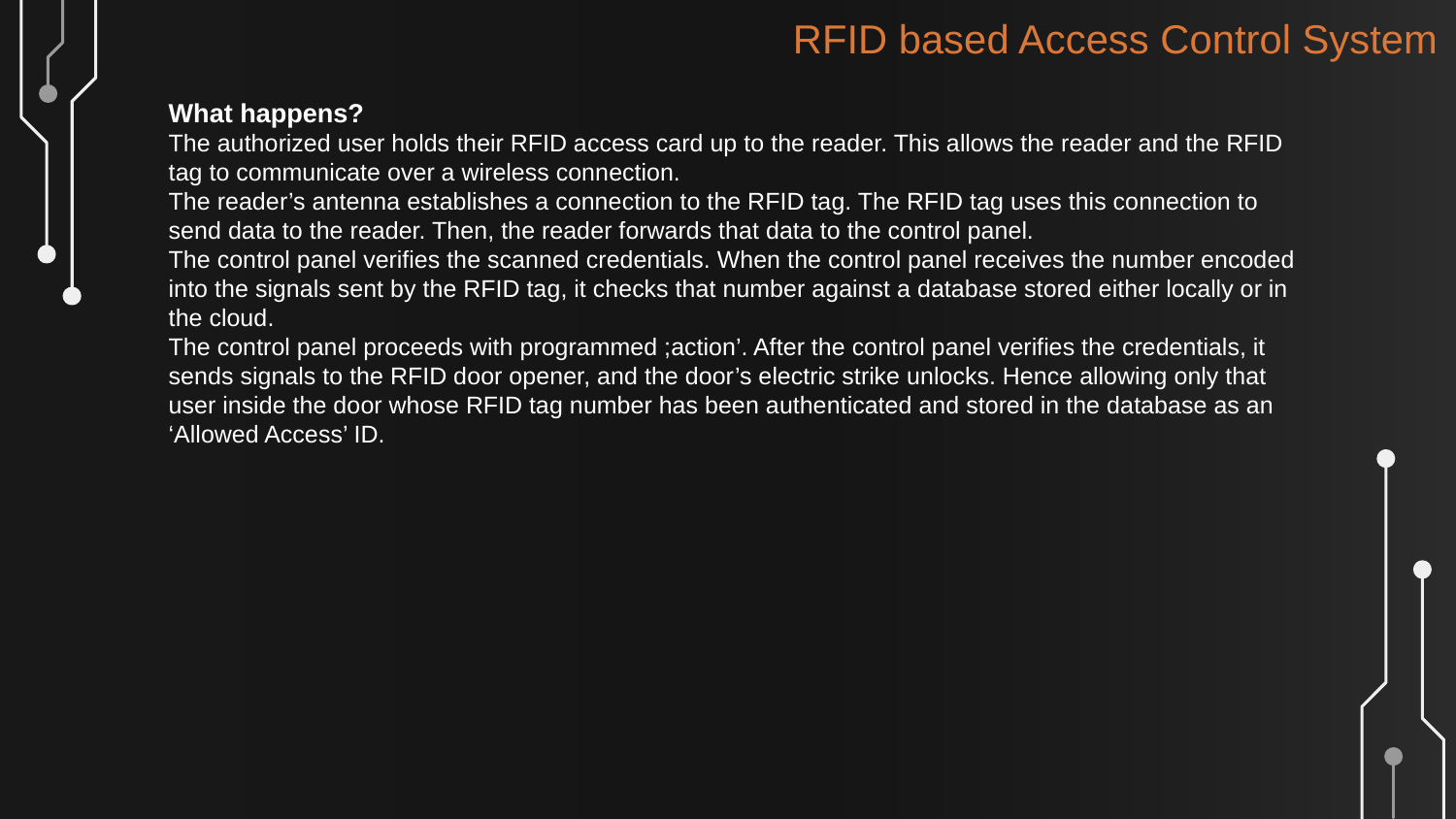

# RFID based Access Control System
What happens?
The authorized user holds their RFID access card up to the reader. This allows the reader and the RFID tag to communicate over a wireless connection.
The reader’s antenna establishes a connection to the RFID tag. The RFID tag uses this connection to send data to the reader. Then, the reader forwards that data to the control panel.
The control panel verifies the scanned credentials. When the control panel receives the number encoded into the signals sent by the RFID tag, it checks that number against a database stored either locally or in the cloud.
The control panel proceeds with programmed ;action’. After the control panel verifies the credentials, it sends signals to the RFID door opener, and the door’s electric strike unlocks. Hence allowing only that user inside the door whose RFID tag number has been authenticated and stored in the database as an ‘Allowed Access’ ID.